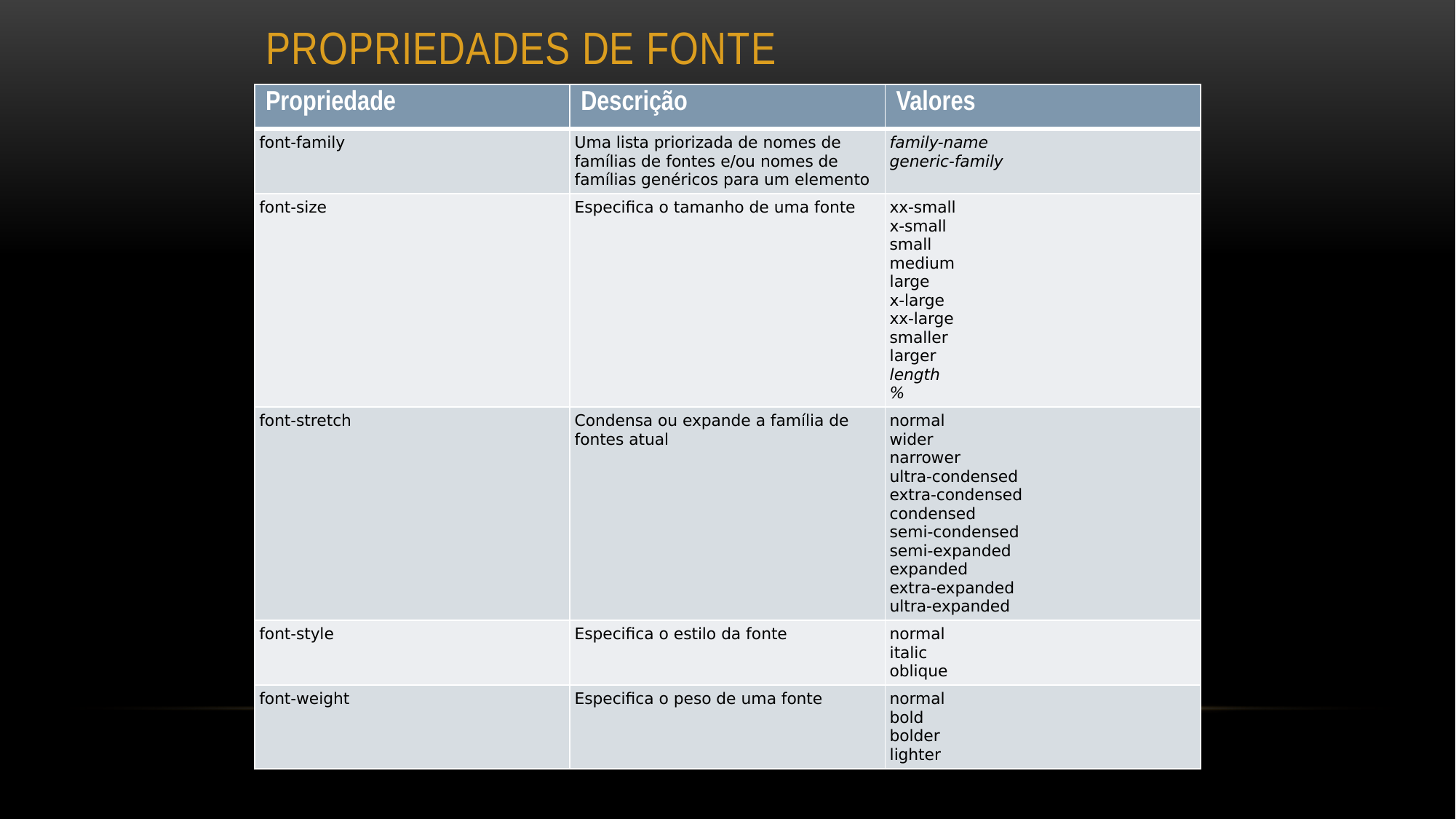

# Propriedades de fonte
| Propriedade | Descrição | Valores |
| --- | --- | --- |
| font-family | Uma lista priorizada de nomes de famílias de fontes e/ou nomes de famílias genéricos para um elemento | family-name generic-family |
| font-size | Especifica o tamanho de uma fonte | xx-small x-small small medium large x-large xx-large smaller larger length % |
| font-stretch | Condensa ou expande a família de fontes atual | normal wider narrower ultra-condensed extra-condensed condensed semi-condensed semi-expanded expanded extra-expanded ultra-expanded |
| font-style | Especifica o estilo da fonte | normal italic oblique |
| font-weight | Especifica o peso de uma fonte | normal bold bolder lighter |